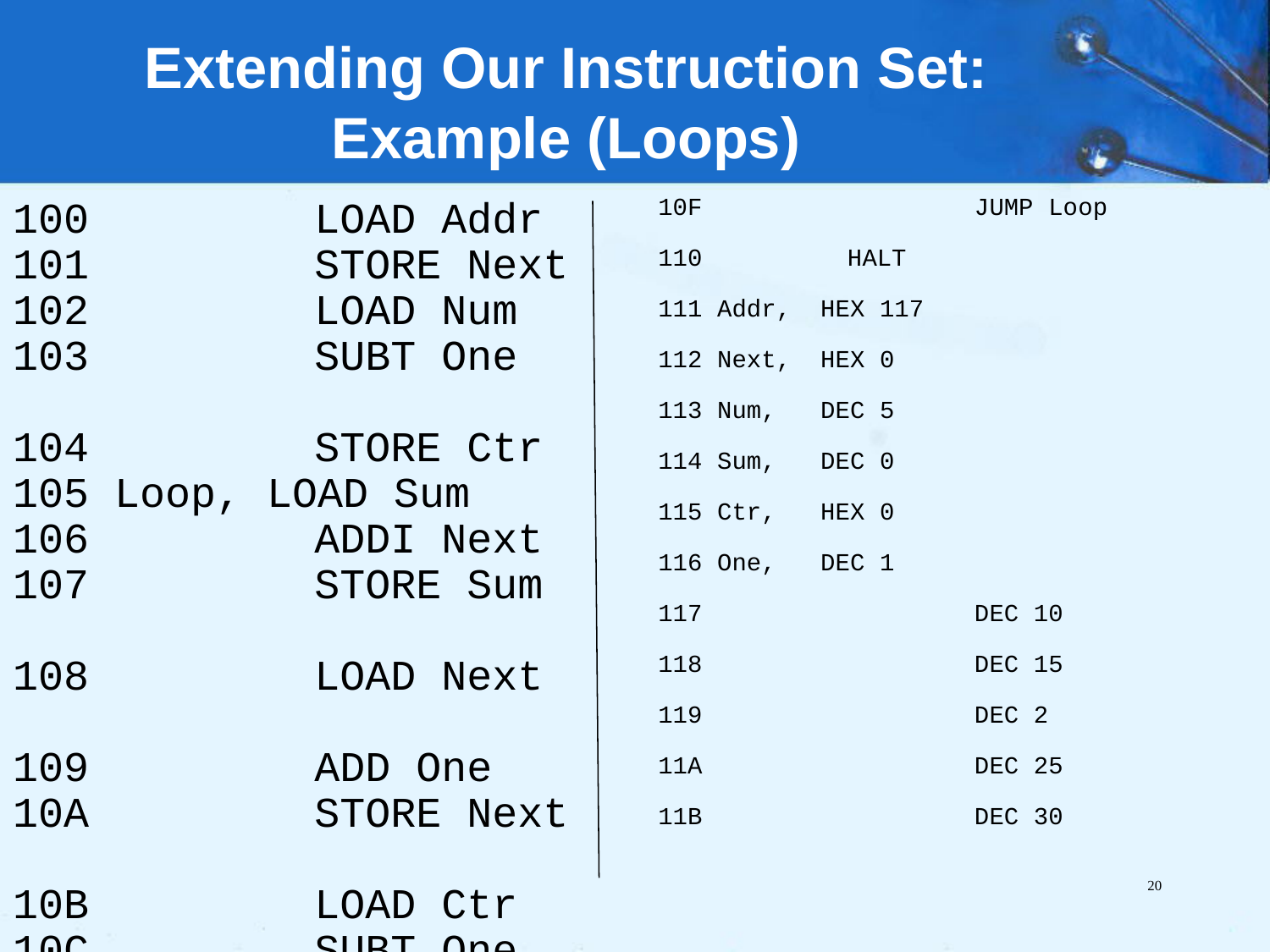

# Extending Our Instruction Set: Example (Loops)
10F 		 JUMP Loop
110      	 HALT
111 Addr,  HEX 117
112 Next,  HEX 0
113 Num,   DEC 5
114 Sum,   DEC 0
115 Ctr,   HEX 0
116 One,   DEC 1
117 		 DEC 10
118 		 DEC 15
119 		 DEC 2
11A 		 DEC 25
11B 		 DEC 30
100		LOAD Addr
101		STORE Next
102		LOAD Num
103		SUBT One
104		STORE Ctr
105 Loop, LOAD Sum
106 		ADDI Next
107 		STORE Sum
108 		LOAD Next
109 		ADD One
10A 		STORE Next
10B 		LOAD Ctr
10C 		SUBT One
10D 		STORE Ctr
10E      	SKIPCOND 000

20